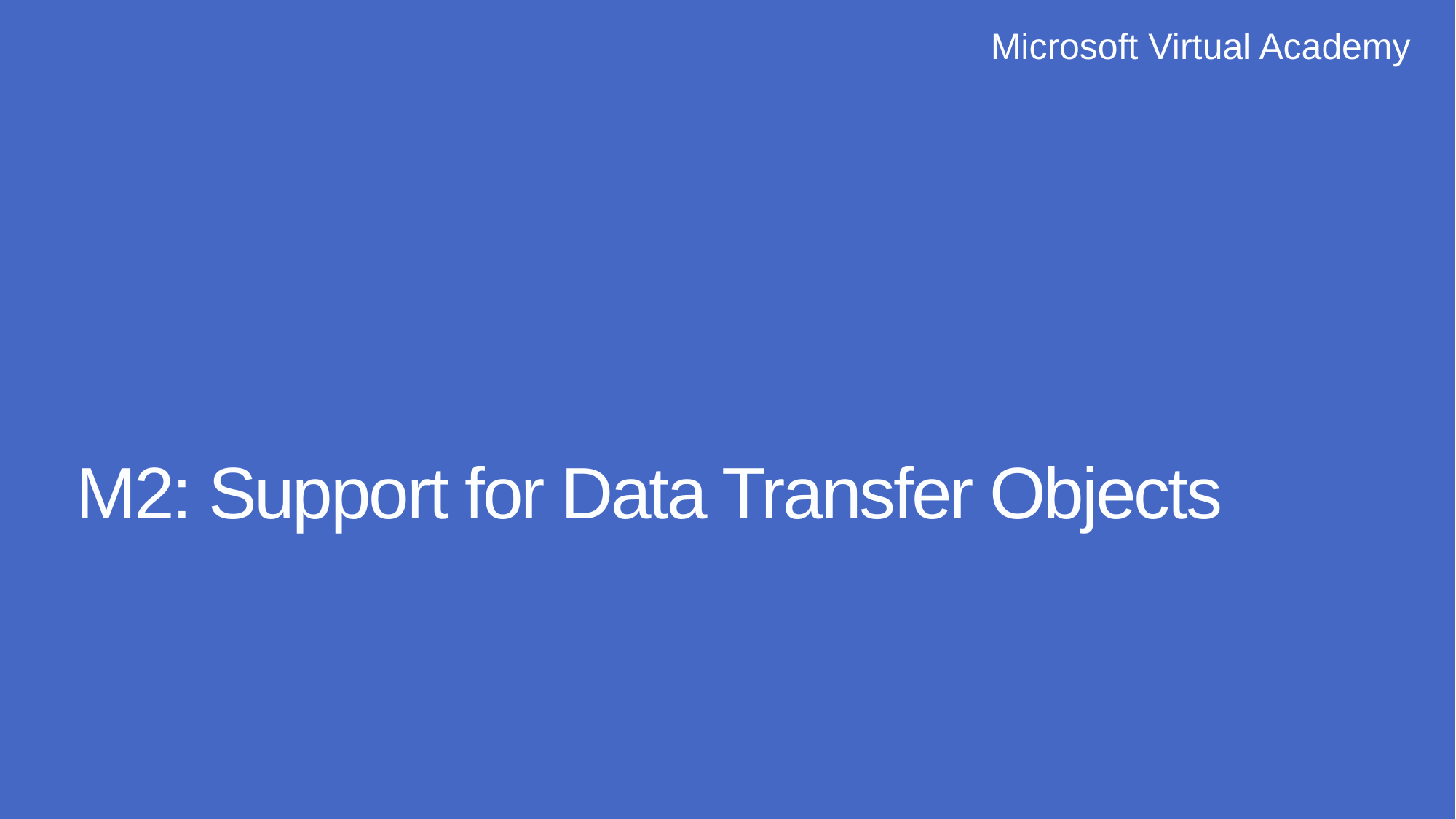

# M2: Support for Data Transfer Objects